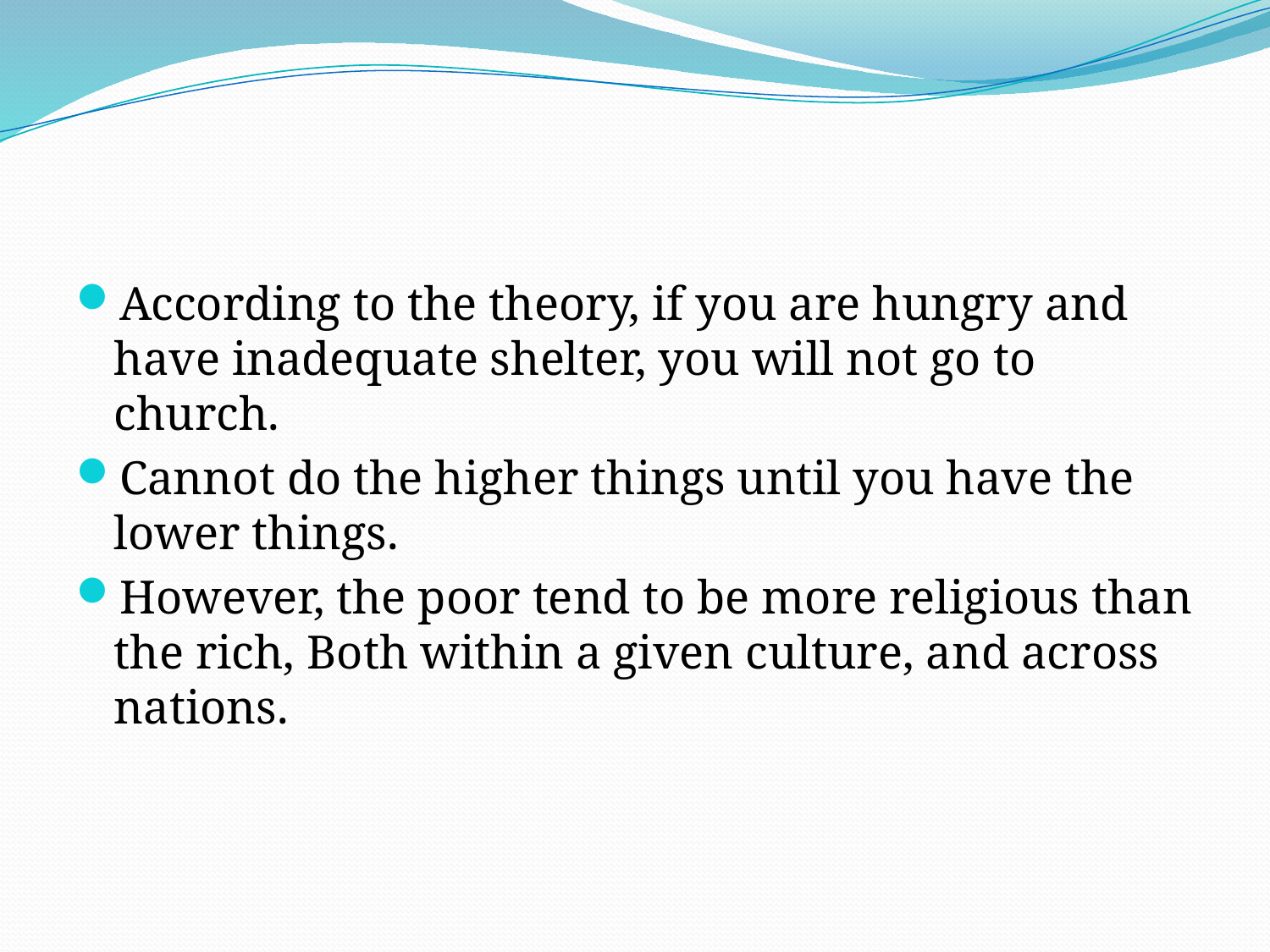

#
According to the theory, if you are hungry and have inadequate shelter, you will not go to church.
Cannot do the higher things until you have the lower things.
However, the poor tend to be more religious than the rich, Both within a given culture, and across nations.